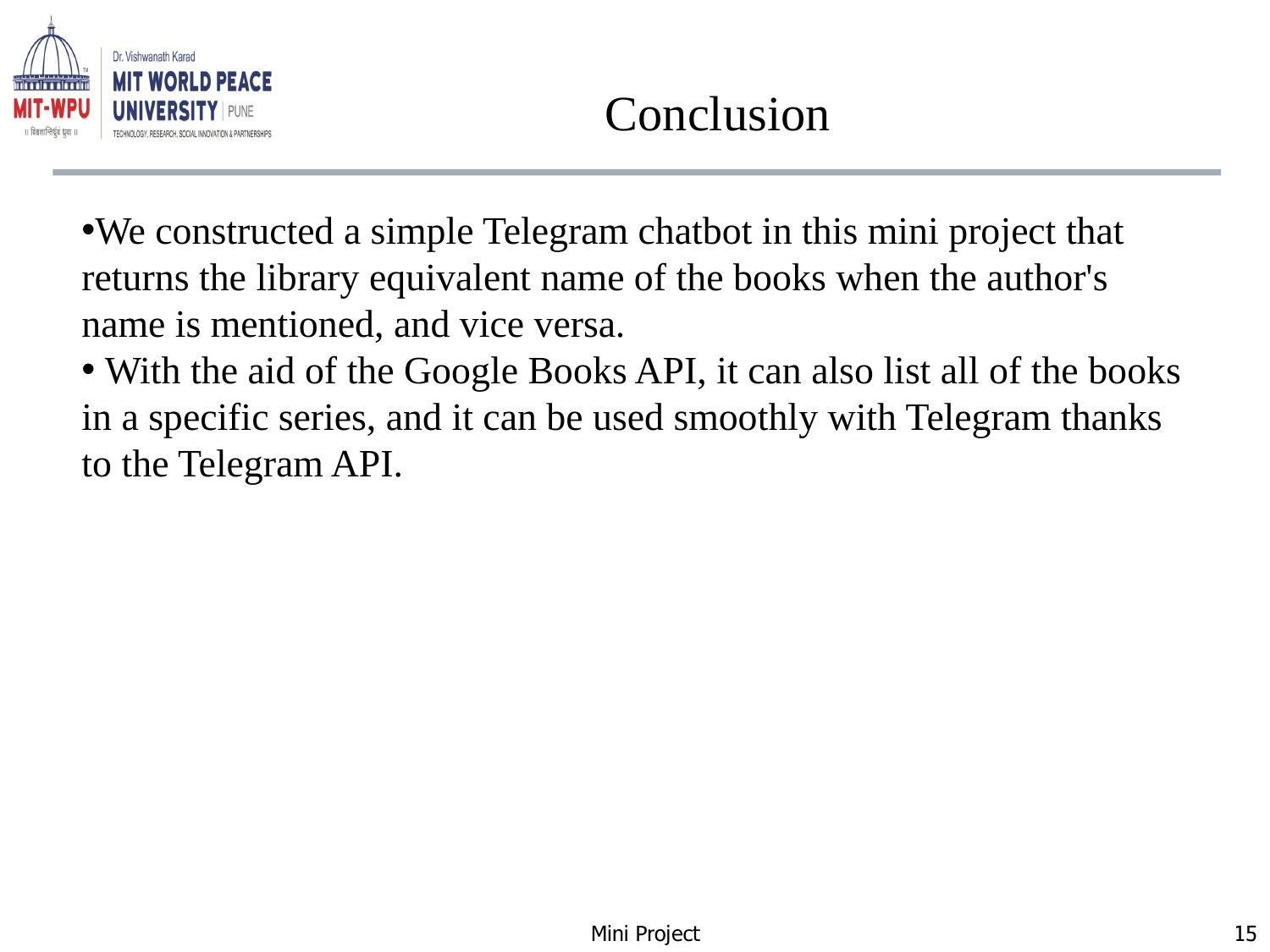

# Conclusion
We constructed a simple Telegram chatbot in this mini project that returns the library equivalent name of the books when the author's name is mentioned, and vice versa.
 With the aid of the Google Books API, it can also list all of the books in a specific series, and it can be used smoothly with Telegram thanks to the Telegram API.

Mini Project
15